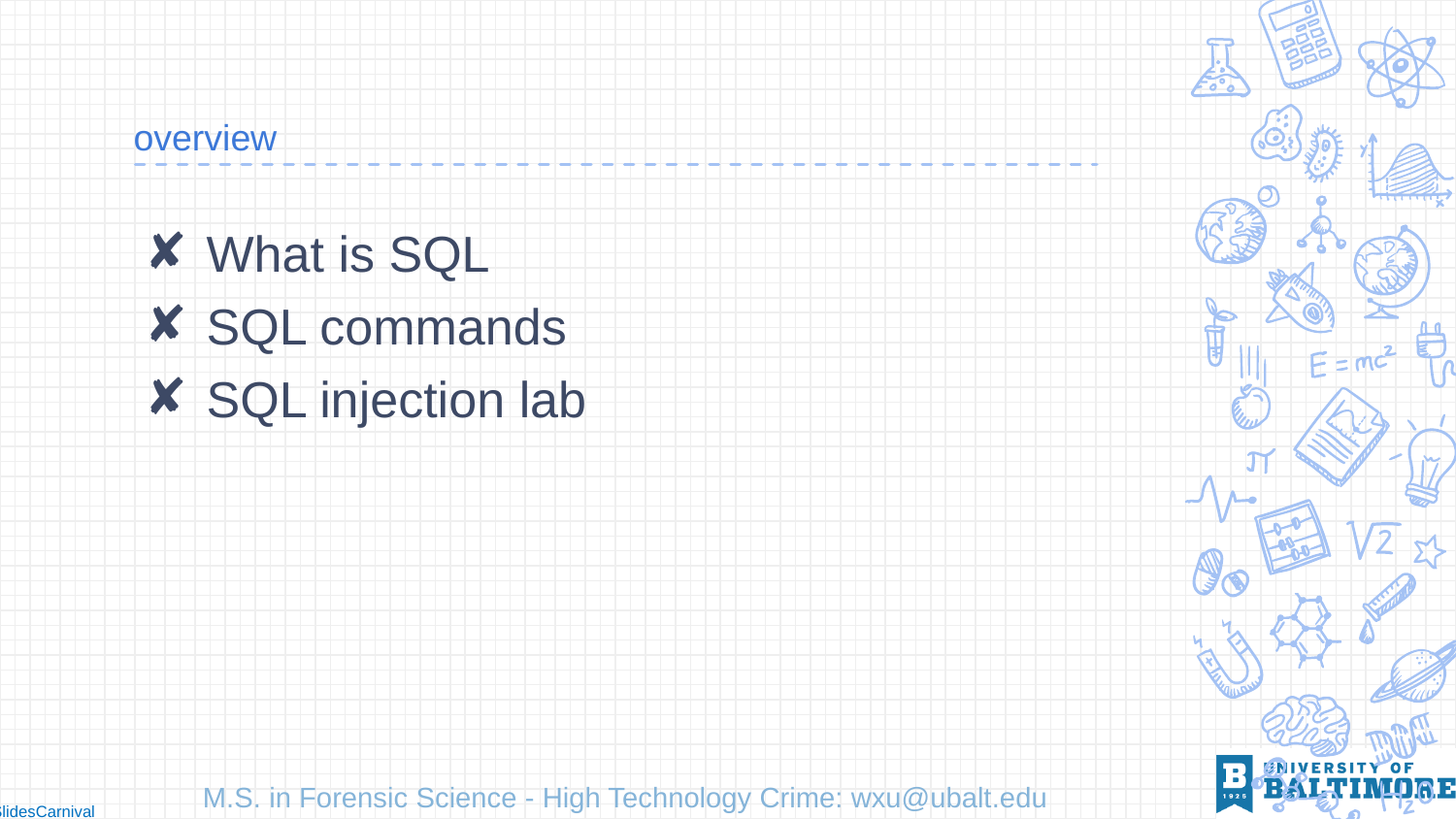

# overview
What is SQL
SQL commands
SQL injection lab